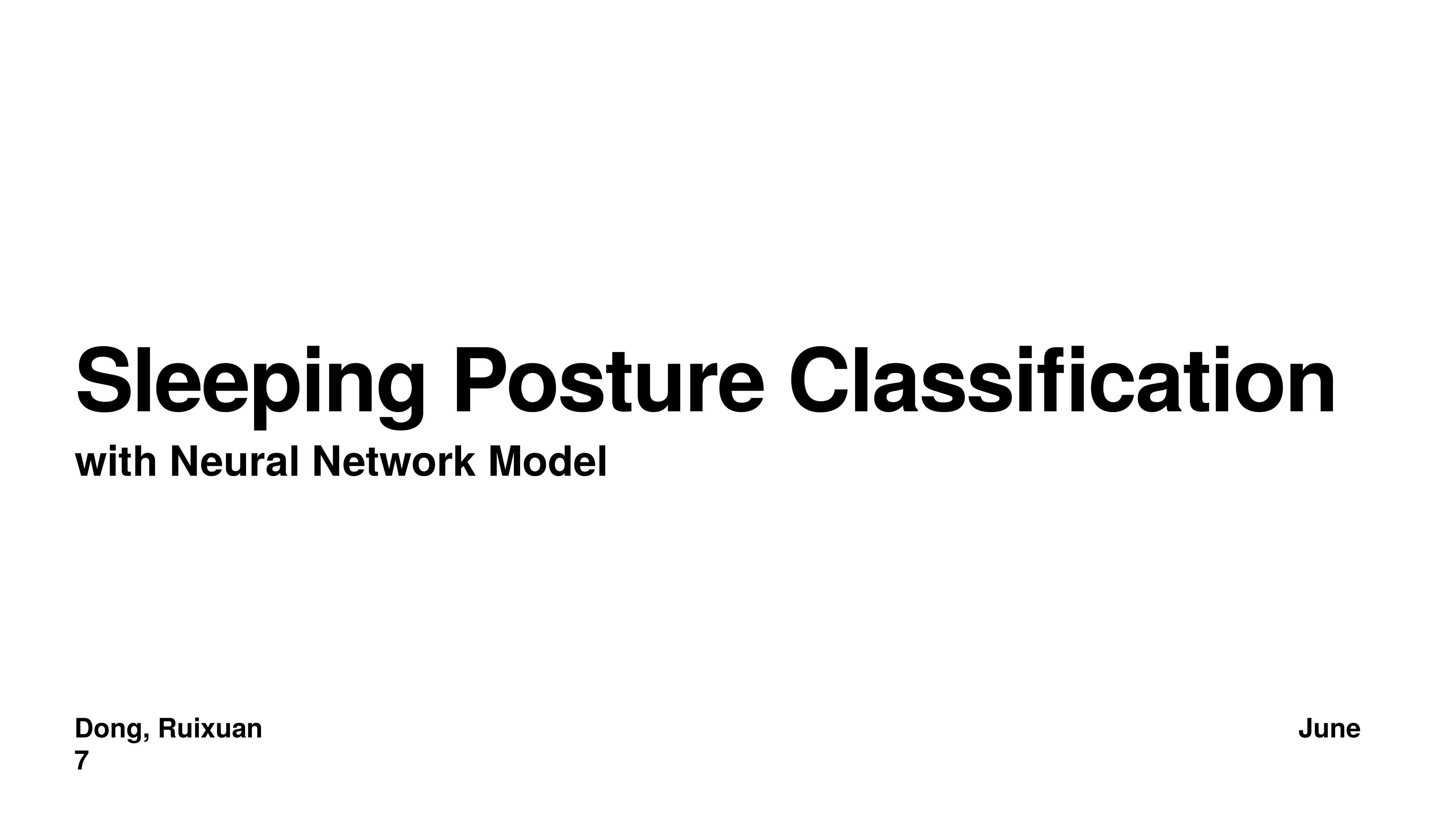

# Sleeping Posture Classification
with Neural Network Model
Dong, Ruixuan                                                                                                                                           June 7